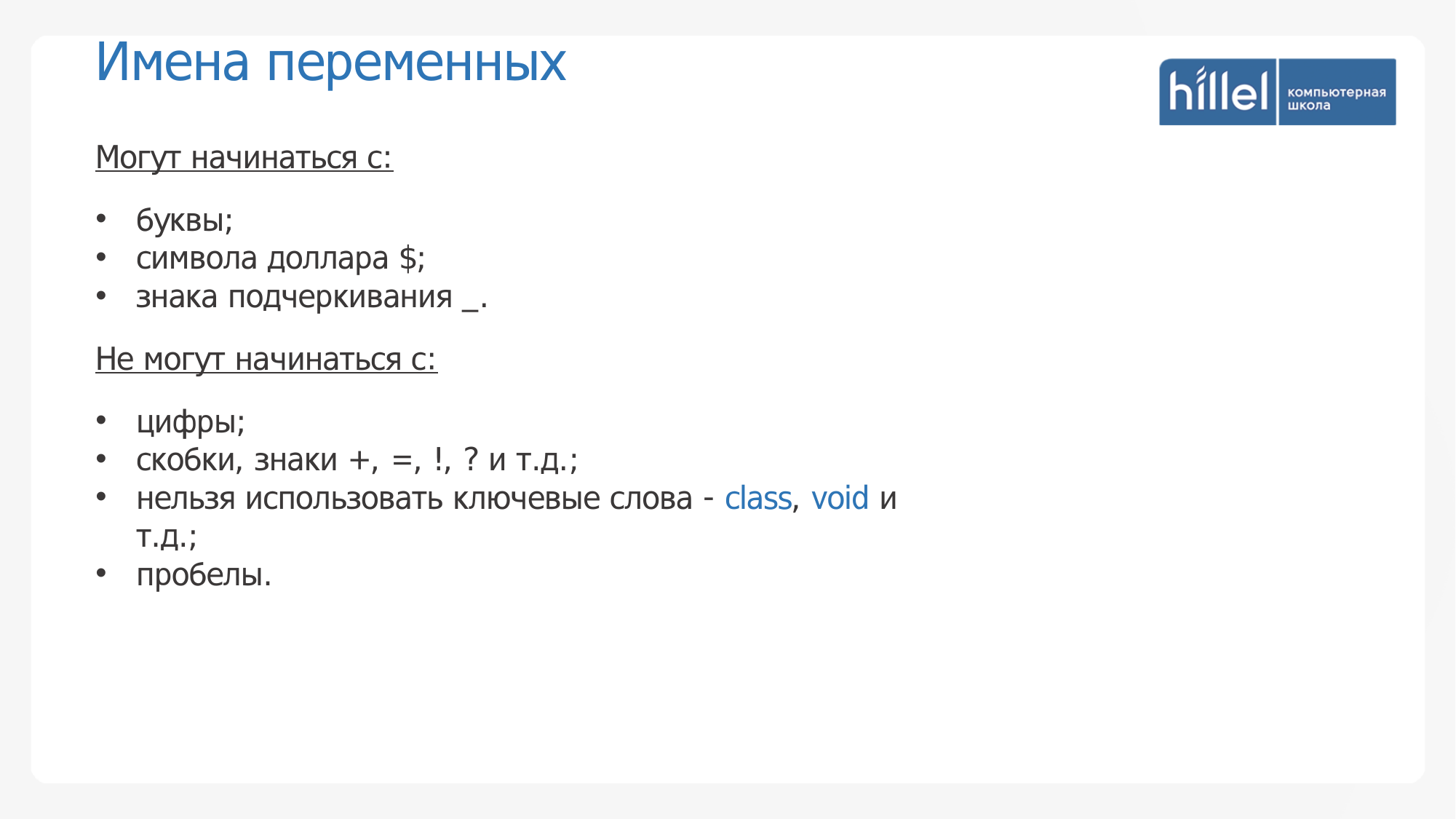

Имена переменных
Могут начинаться с:
буквы;
символа доллара $;
знака подчеркивания _.
Не могут начинаться с:
цифры;
скобки, знаки +, =, !, ? и т.д.;
нельзя использовать ключевые слова - class, void и т.д.;
пробелы.